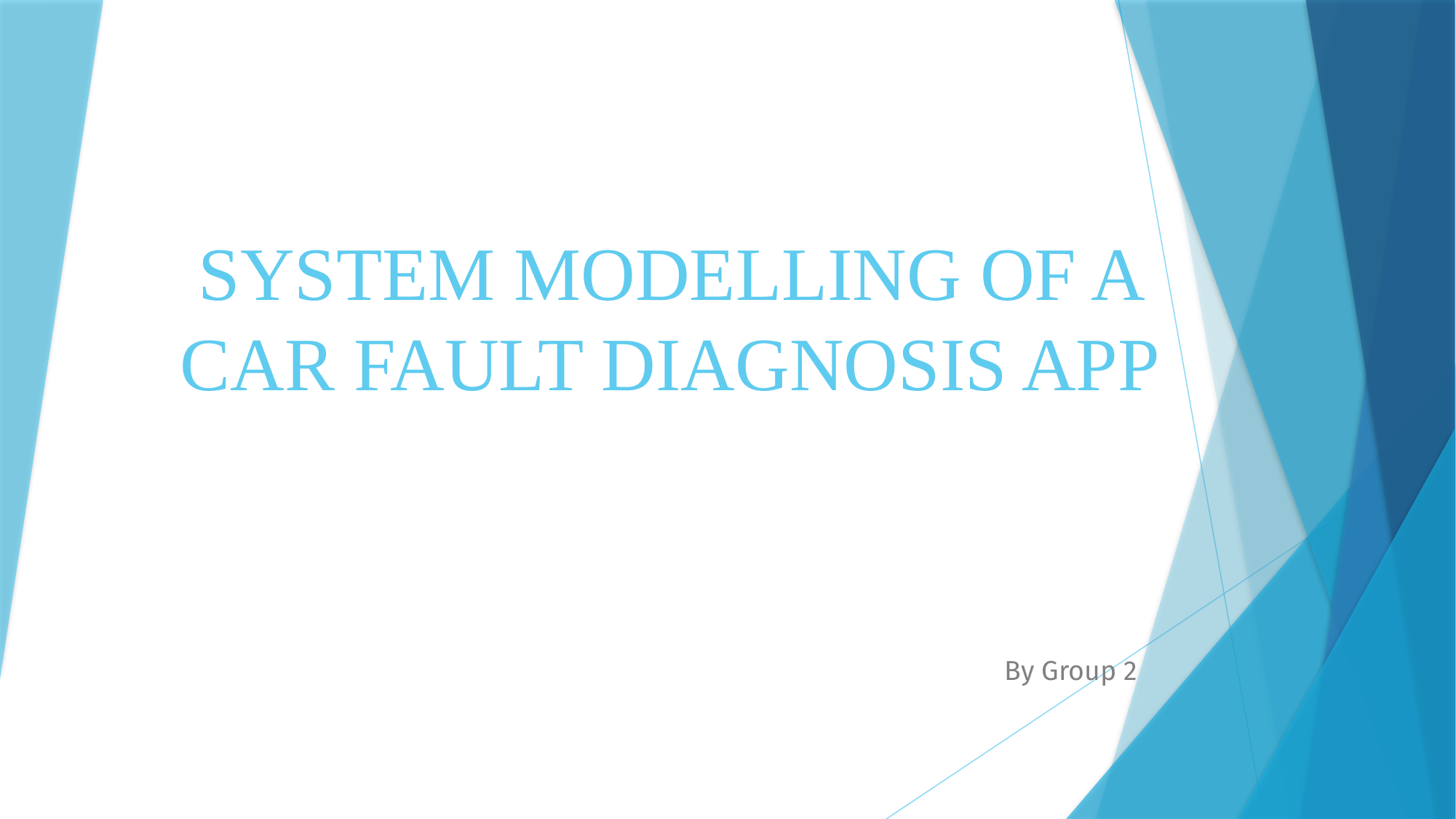

# SYSTEM MODELLING OF A CAR FAULT DIAGNOSIS APP
By Group 2